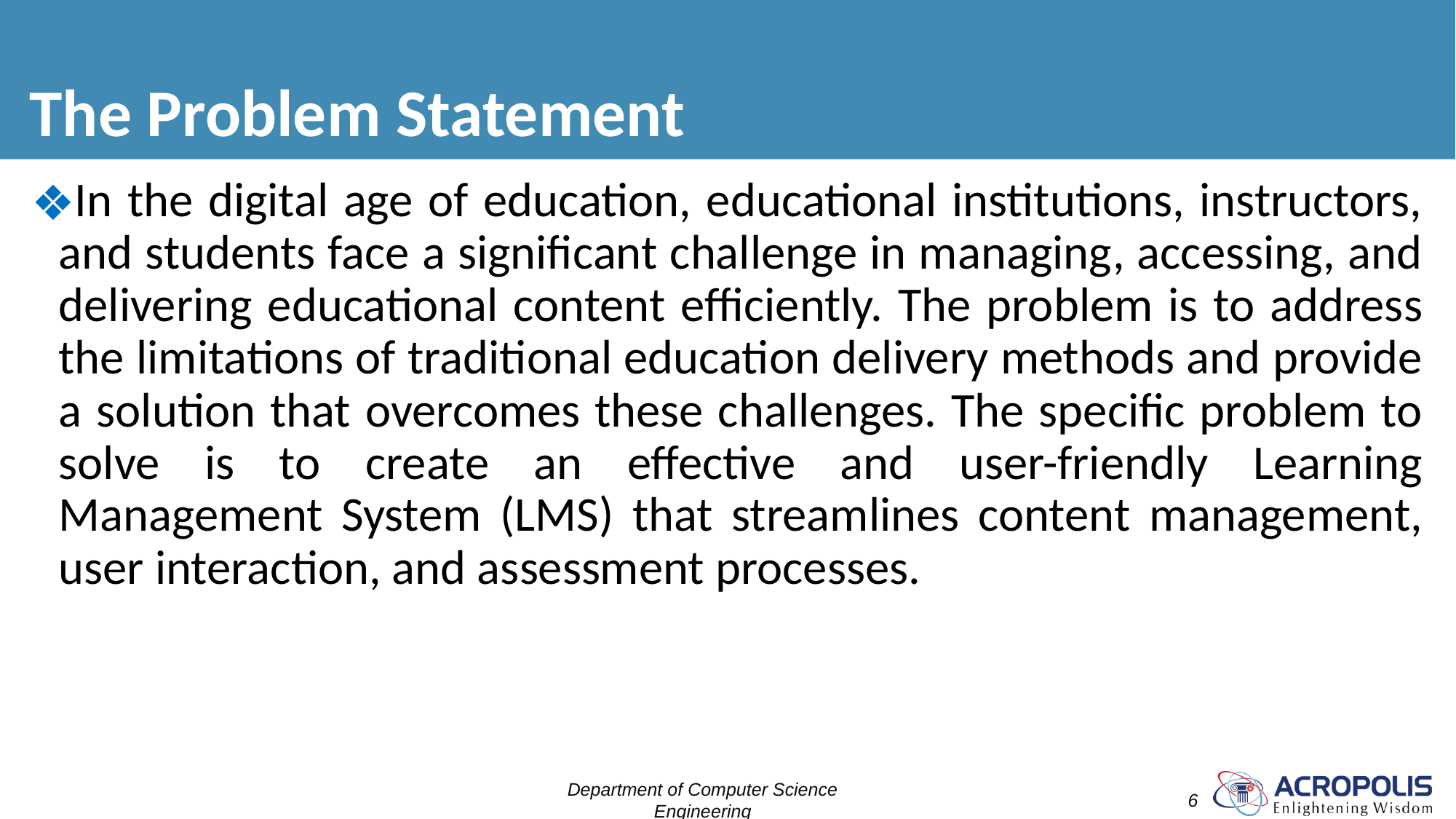

# The Problem Statement
In the digital age of education, educational institutions, instructors, and students face a significant challenge in managing, accessing, and delivering educational content efficiently. The problem is to address the limitations of traditional education delivery methods and provide a solution that overcomes these challenges. The specific problem to solve is to create an effective and user-friendly Learning Management System (LMS) that streamlines content management, user interaction, and assessment processes.
Department of Computer Science Engineering
6